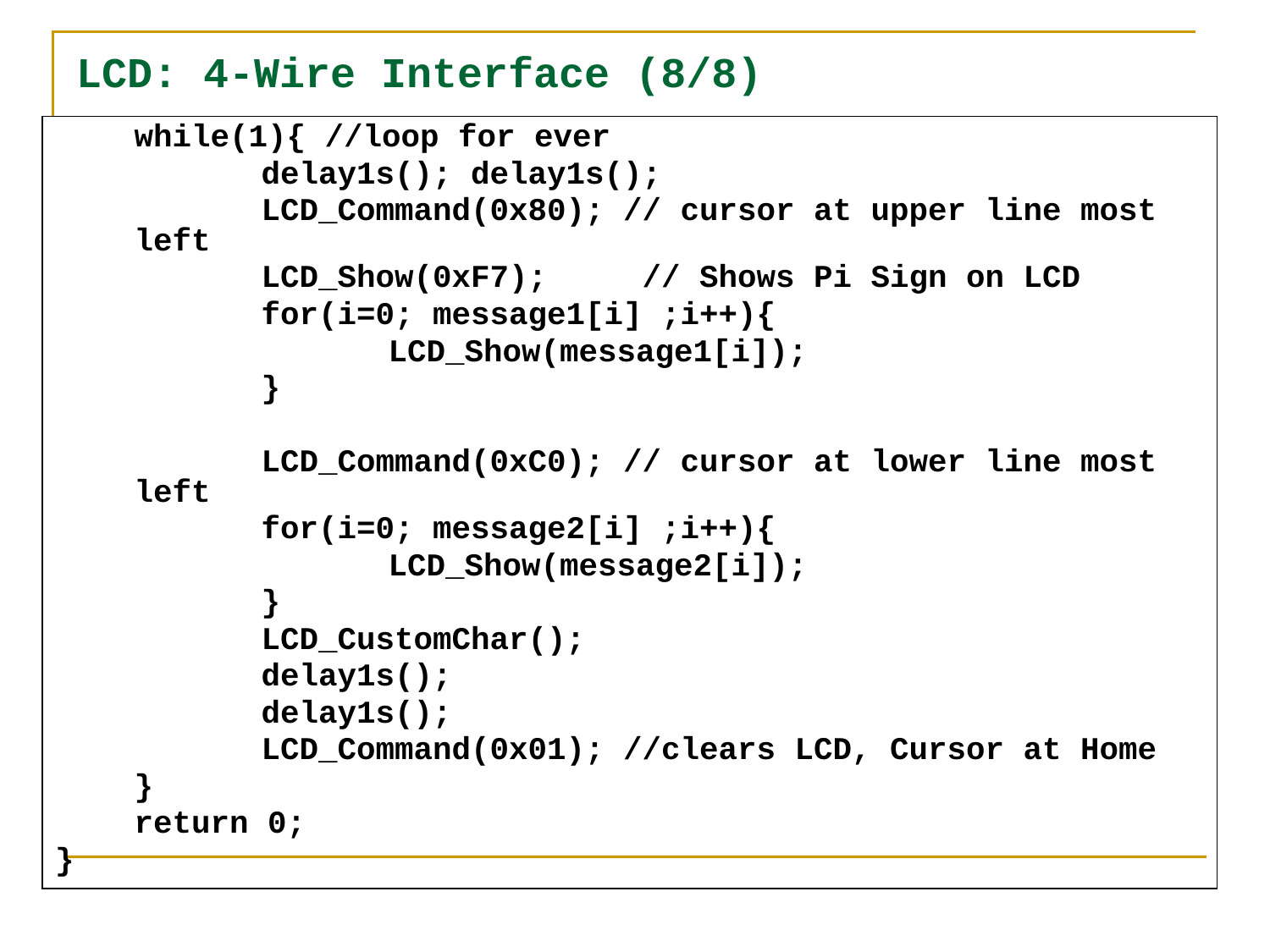

# LCD: 4-Wire Interface (8/8)
	while(1){ //loop for ever
		delay1s(); delay1s();
		LCD_Command(0x80); // cursor at upper line most left
		LCD_Show(0xF7); 	// Shows Pi Sign on LCD
		for(i=0; message1[i] ;i++){
			LCD_Show(message1[i]);
		}

		LCD_Command(0xC0); // cursor at lower line most left
		for(i=0; message2[i] ;i++){
			LCD_Show(message2[i]);
		}
		LCD_CustomChar();
		delay1s();
		delay1s();
		LCD_Command(0x01); //clears LCD, Cursor at Home
	}
	return 0;
}